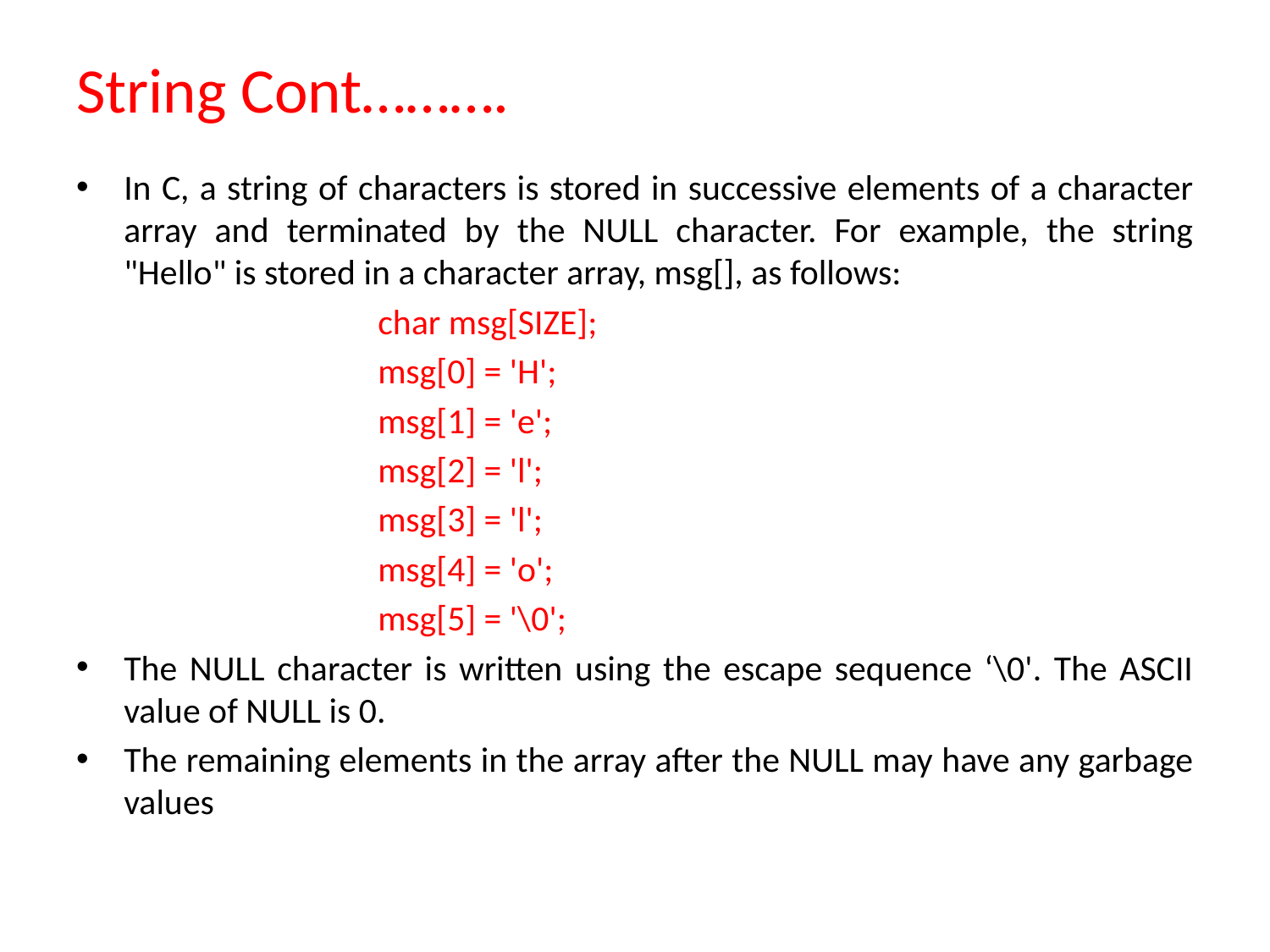

# String Cont……….
In C, a string of characters is stored in successive elements of a character array and terminated by the NULL character. For example, the string "Hello" is stored in a character array, msg[], as follows:
			char msg[SIZE];
			msg[0] = 'H';
			msg[1] = 'e';
			msg[2] = 'l';
			msg[3] = 'l';
			msg[4] = 'o';
			msg[5] = '\0';
The NULL character is written using the escape sequence ‘\0'. The ASCII value of NULL is 0.
The remaining elements in the array after the NULL may have any garbage values